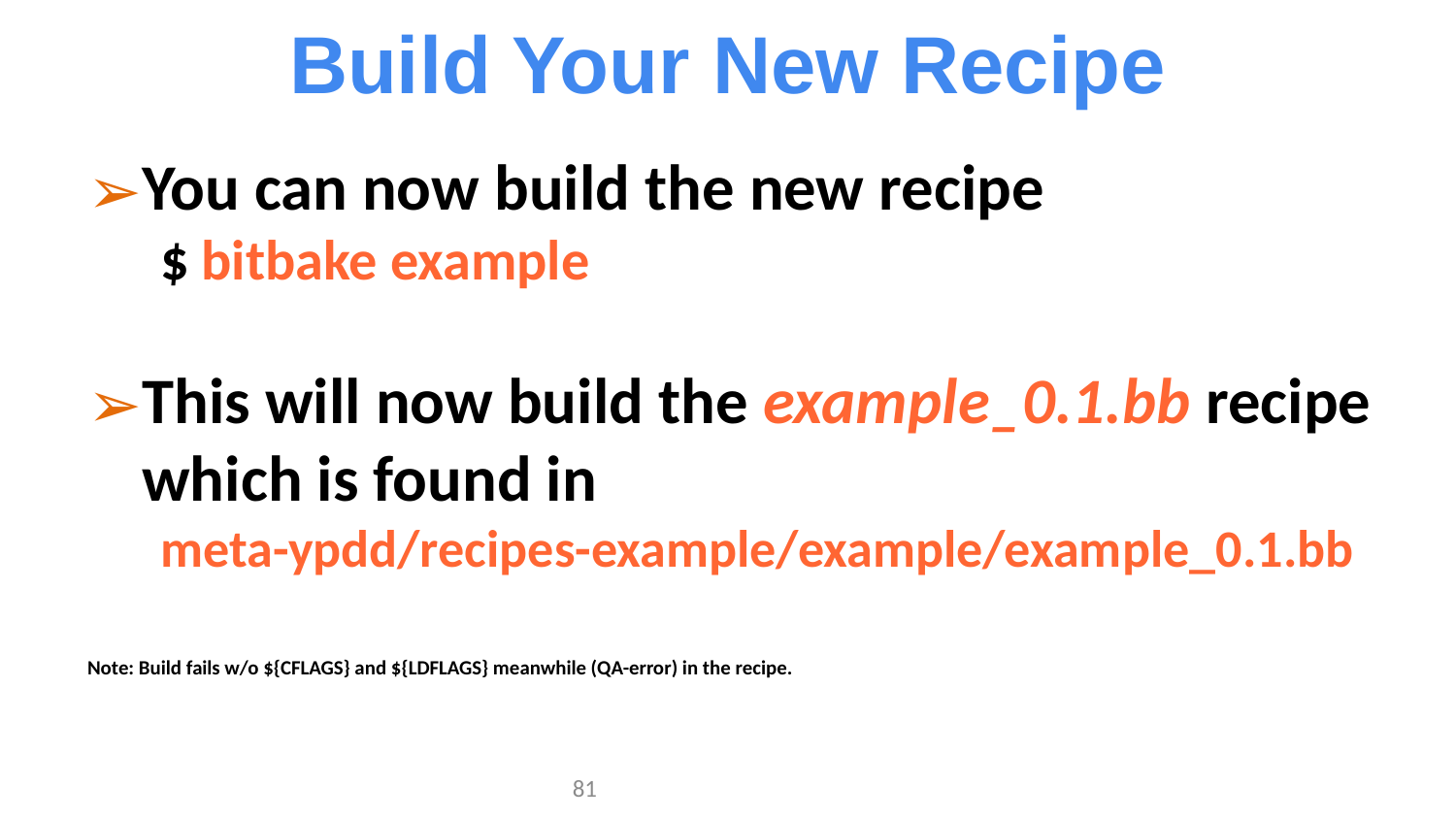

Build Your New Recipe
You can now build the new recipe
$ bitbake example

This will now build the example_0.1.bb recipe which is found in
meta-ypdd/recipes-example/example/example_0.1.bb

Note: Build fails w/o ${CFLAGS} and ${LDFLAGS} meanwhile (QA-error) in the recipe.
81